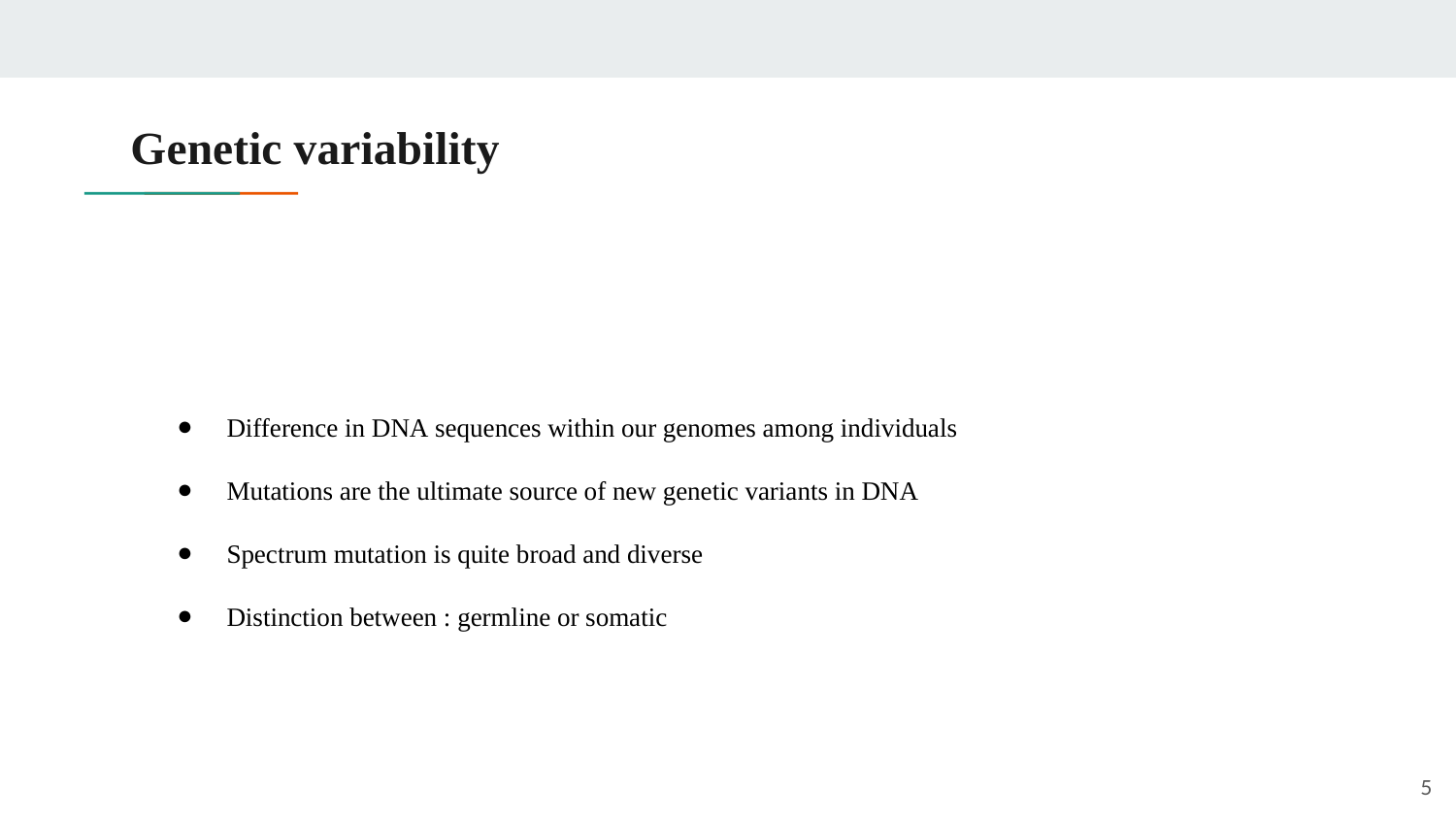

# Genetic variability
Difference‬ ‭in‬ ‭DNA‬ ‭sequences‬ ‭within‬ ‭our‬ ‭genomes‬‭ among‬ ‭individuals
Mutations‬ ‭are‬ ‭the‬ ‭ultimate‬ ‭source‬ ‭of‬ ‭new‬ ‭genetic‬ ‭variants ‬‭in ‬‭DNA
‬‭Spectrum‬ mutation ‬‭is ‬‭quite ‬‭broad‬ ‭and ‬‭diverse
Distinction between : germline or somatic
5